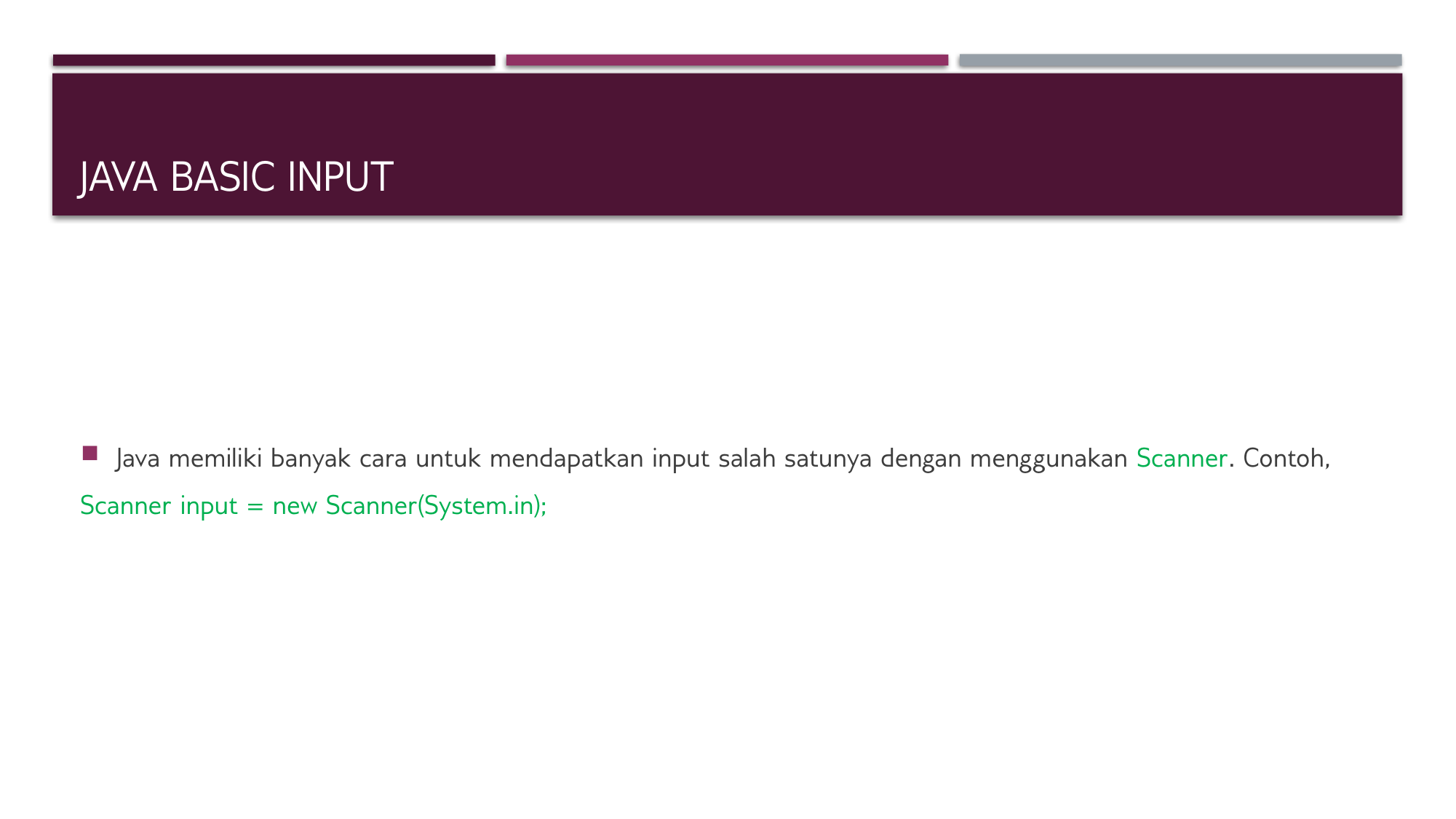

# Java Basic Input
Java memiliki banyak cara untuk mendapatkan input salah satunya dengan menggunakan Scanner. Contoh,
Scanner input = new Scanner(System.in);